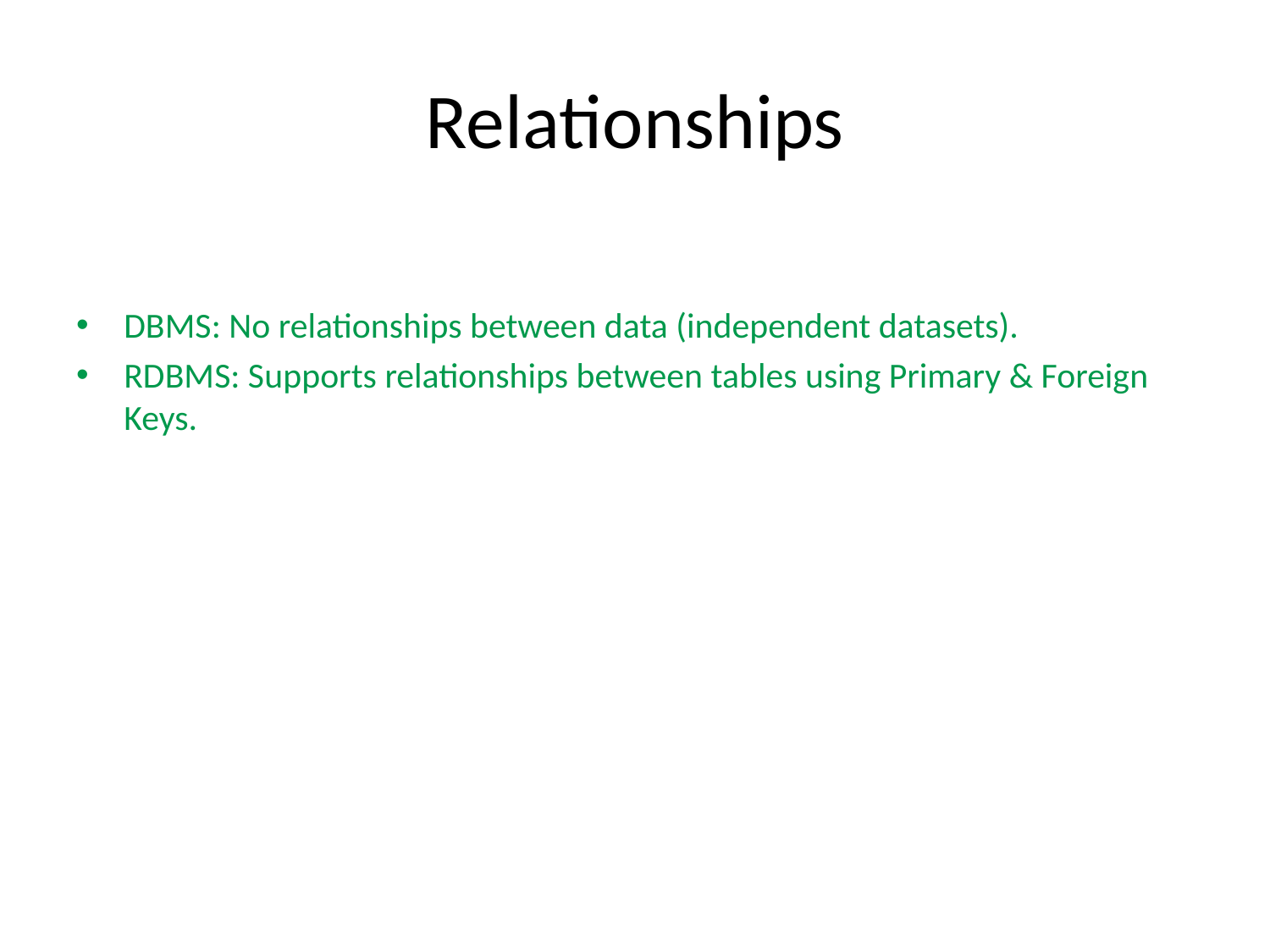

# Relationships

DBMS: No relationships between data (independent datasets).
RDBMS: Supports relationships between tables using Primary & Foreign Keys.